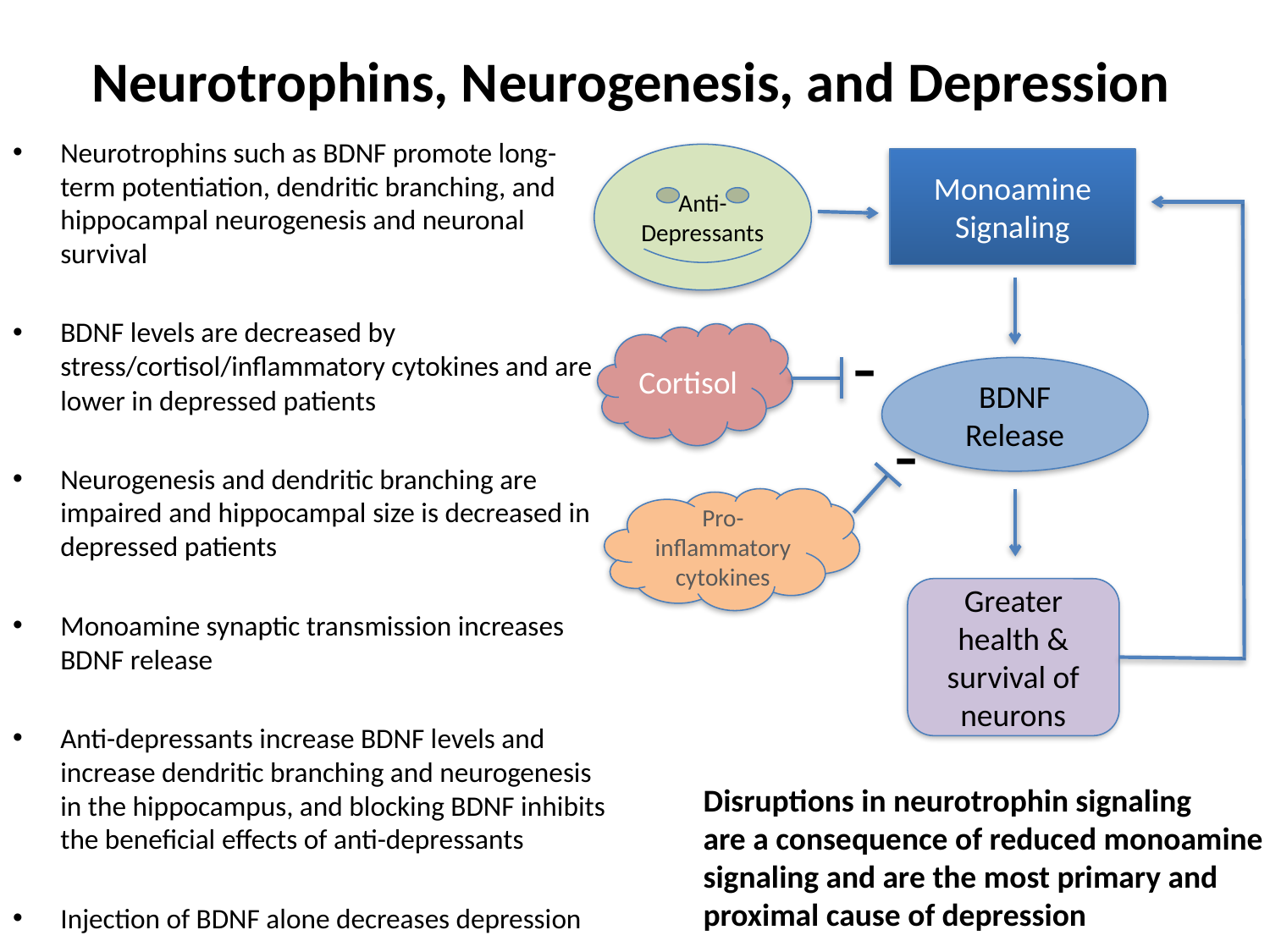

# Neurotrophins, Neurogenesis, and Depression
Neurotrophins such as BDNF promote long-term potentiation, dendritic branching, and hippocampal neurogenesis and neuronal survival

BDNF levels are decreased by stress/cortisol/inflammatory cytokines and are lower in depressed patients

Neurogenesis and dendritic branching are impaired and hippocampal size is decreased in depressed patients

Monoamine synaptic transmission increases BDNF release

Anti-depressants increase BDNF levels and increase dendritic branching and neurogenesis in the hippocampus, and blocking BDNF inhibits the beneficial effects of anti-depressants

Injection of BDNF alone decreases depression
Anti-Depressants
Monoamine
Signaling
-
Cortisol
BDNF Release
-
Pro-inflammatory cytokines
Greater health & survival of neurons
Disruptions in neurotrophin signaling
are a consequence of reduced monoamine
signaling and are the most primary and
proximal cause of depression